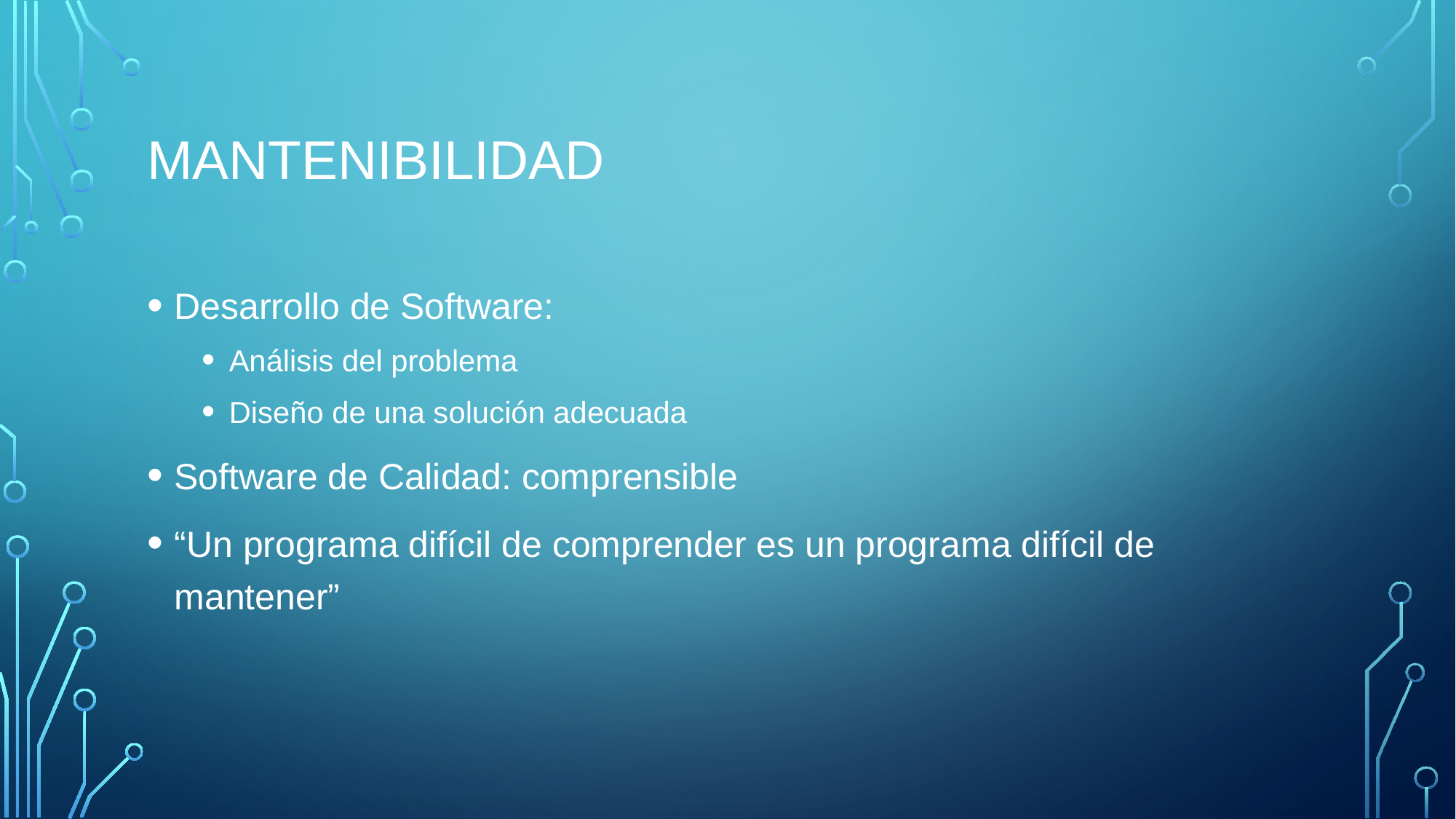

# Mantenibilidad
Desarrollo de Software:
Análisis del problema
Diseño de una solución adecuada
Software de Calidad: comprensible
“Un programa difícil de comprender es un programa difícil de mantener”